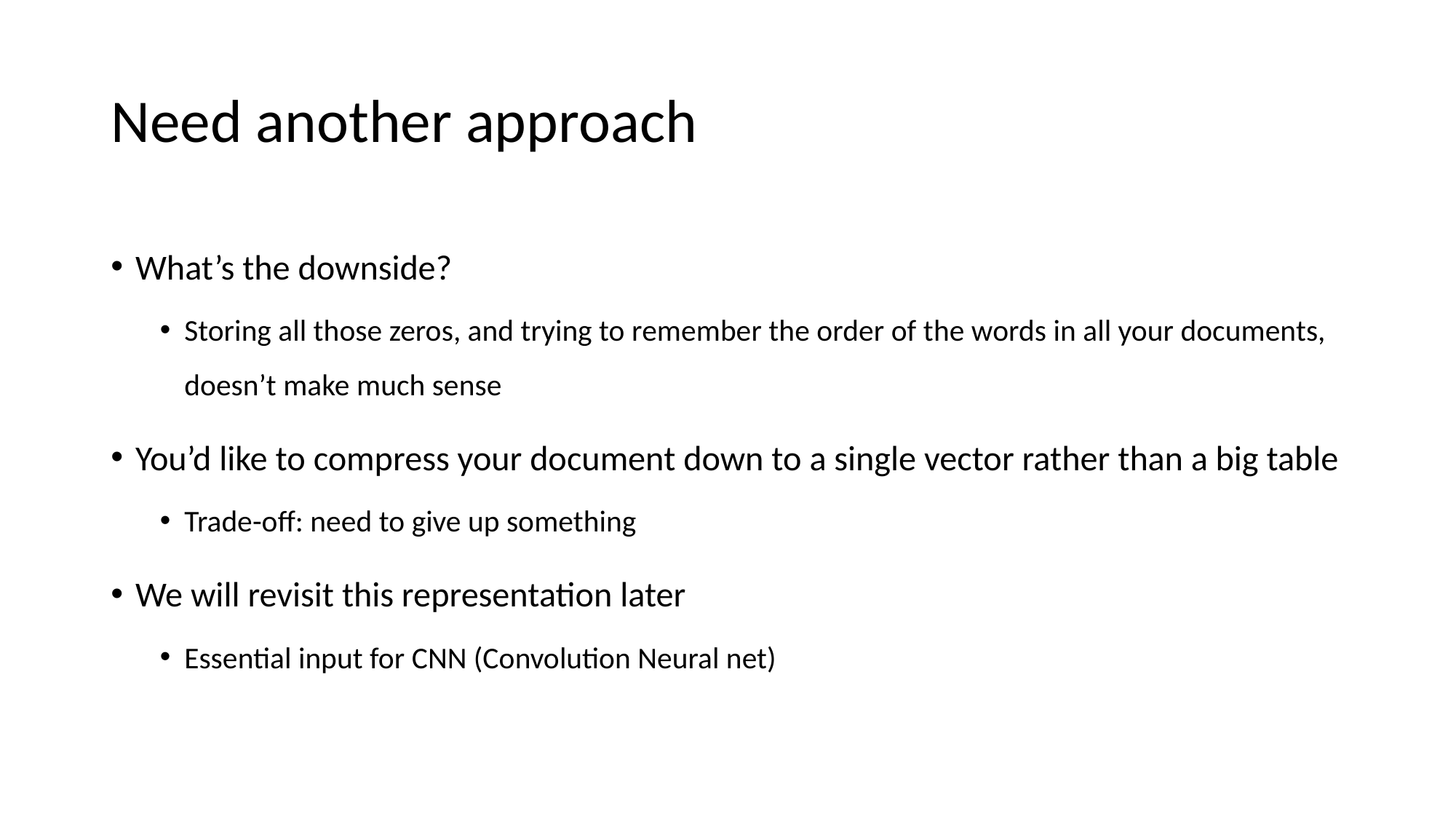

# Need another approach
What’s the downside?
Storing all those zeros, and trying to remember the order of the words in all your documents, doesn’t make much sense
You’d like to compress your document down to a single vector rather than a big table
Trade-off: need to give up something
We will revisit this representation later
Essential input for CNN (Convolution Neural net)